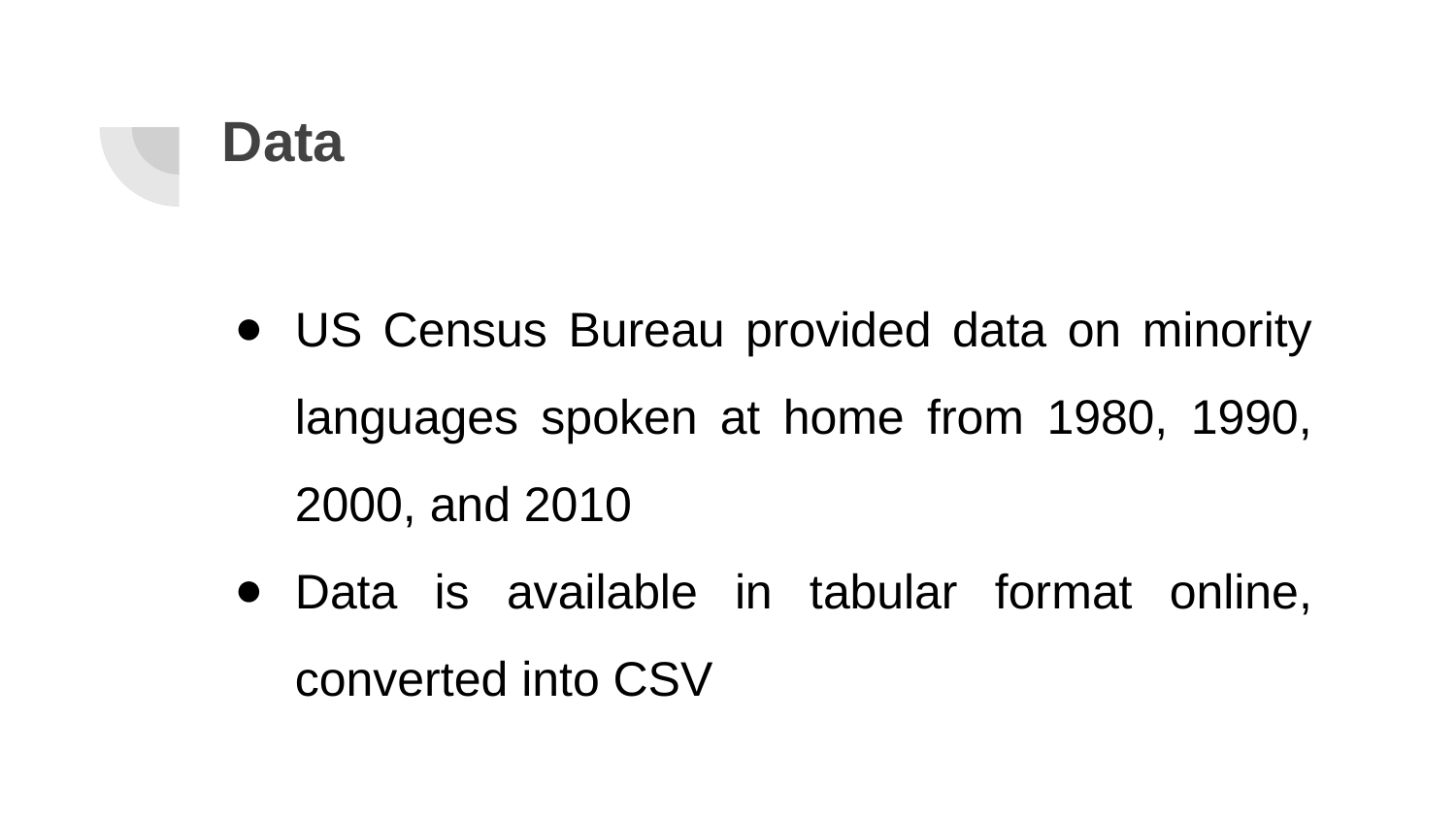

# Data
US Census Bureau provided data on minority languages spoken at home from 1980, 1990, 2000, and 2010
Data is available in tabular format online, converted into CSV